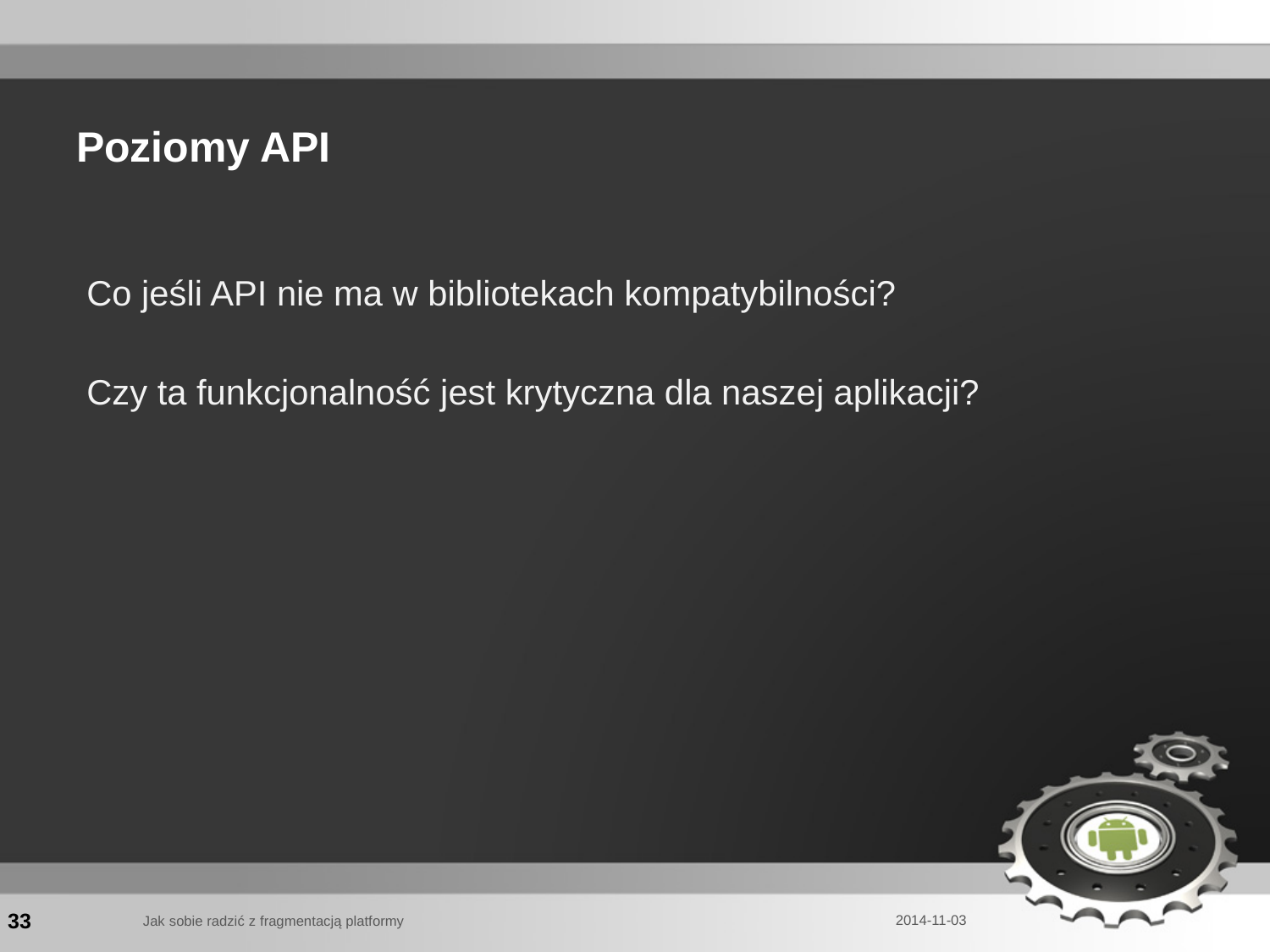

# Poziomy API
Co jeśli API nie ma w bibliotekach kompatybilności?

Czy ta funkcjonalność jest krytyczna dla naszej aplikacji?